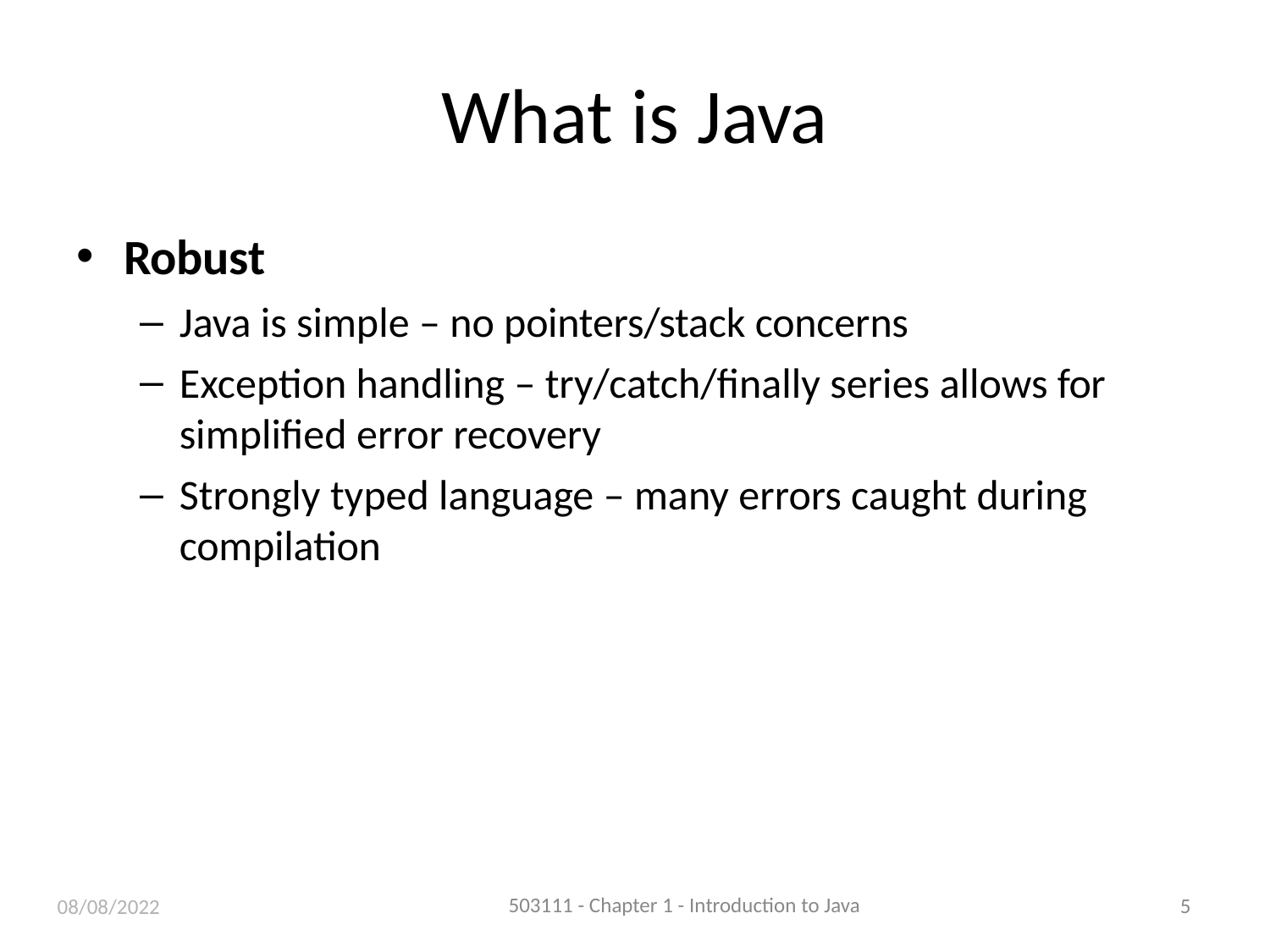

# What is Java
Robust
Java is simple – no pointers/stack concerns
Exception handling – try/catch/finally series allows for simplified error recovery
Strongly typed language – many errors caught during compilation
08/08/2022
503111 - Chapter 1 - Introduction to Java
5